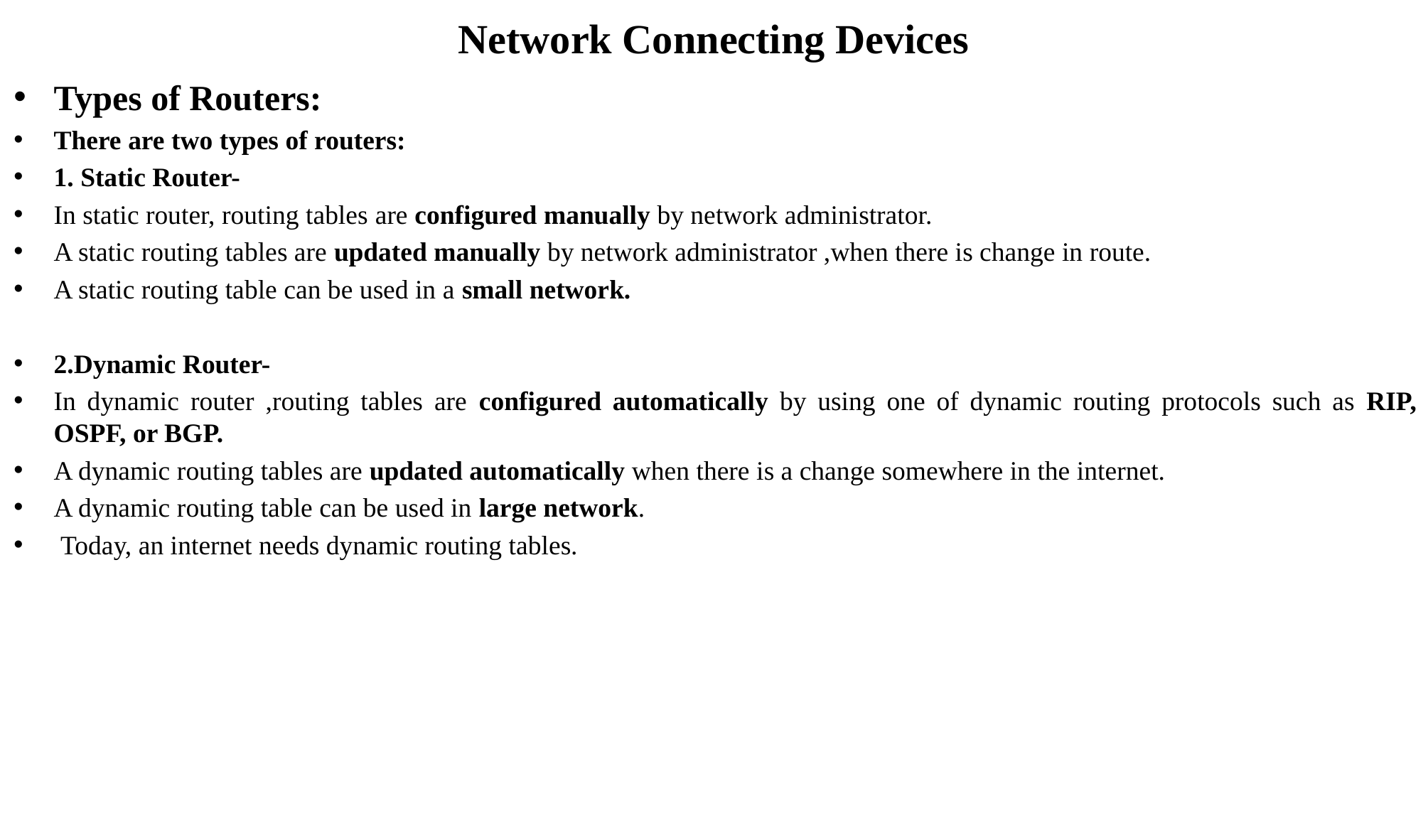

Network Connecting Devices
Types of Routers:
There are two types of routers:
1. Static Router-
In static router, routing tables are configured manually by network administrator.
A static routing tables are updated manually by network administrator ,when there is change in route.
A static routing table can be used in a small network.

2.Dynamic Router-
In dynamic router ,routing tables are configured automatically by using one of dynamic routing protocols such as RIP, OSPF, or BGP.
A dynamic routing tables are updated automatically when there is a change somewhere in the internet.
A dynamic routing table can be used in large network.
 Today, an internet needs dynamic routing tables.